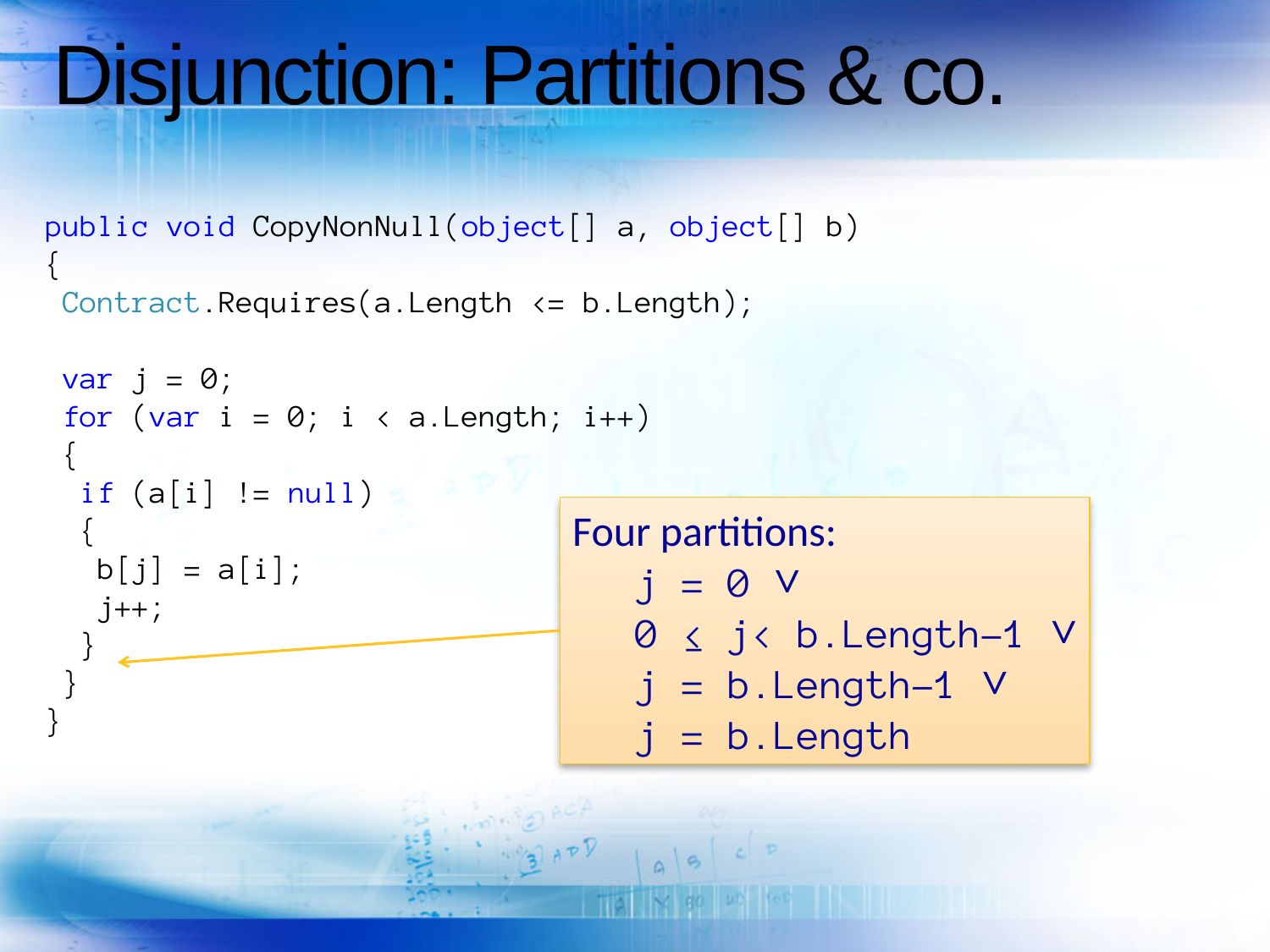

# Disjunction: Partitions & co.
public void CopyNonNull(object[] a, object[] b)
{
 Contract.Requires(a.Length <= b.Length);

 var j = 0;
 for (var i = 0; i < a.Length; i++)
 {
  if (a[i] != null)
  {
   b[j] = a[i];
   j++;
  }
 }
}}
Four partitions:
j = 0 ∨
0 ≤ j< b.Length-1 ∨
j = b.Length-1 ∨
j = b.Length